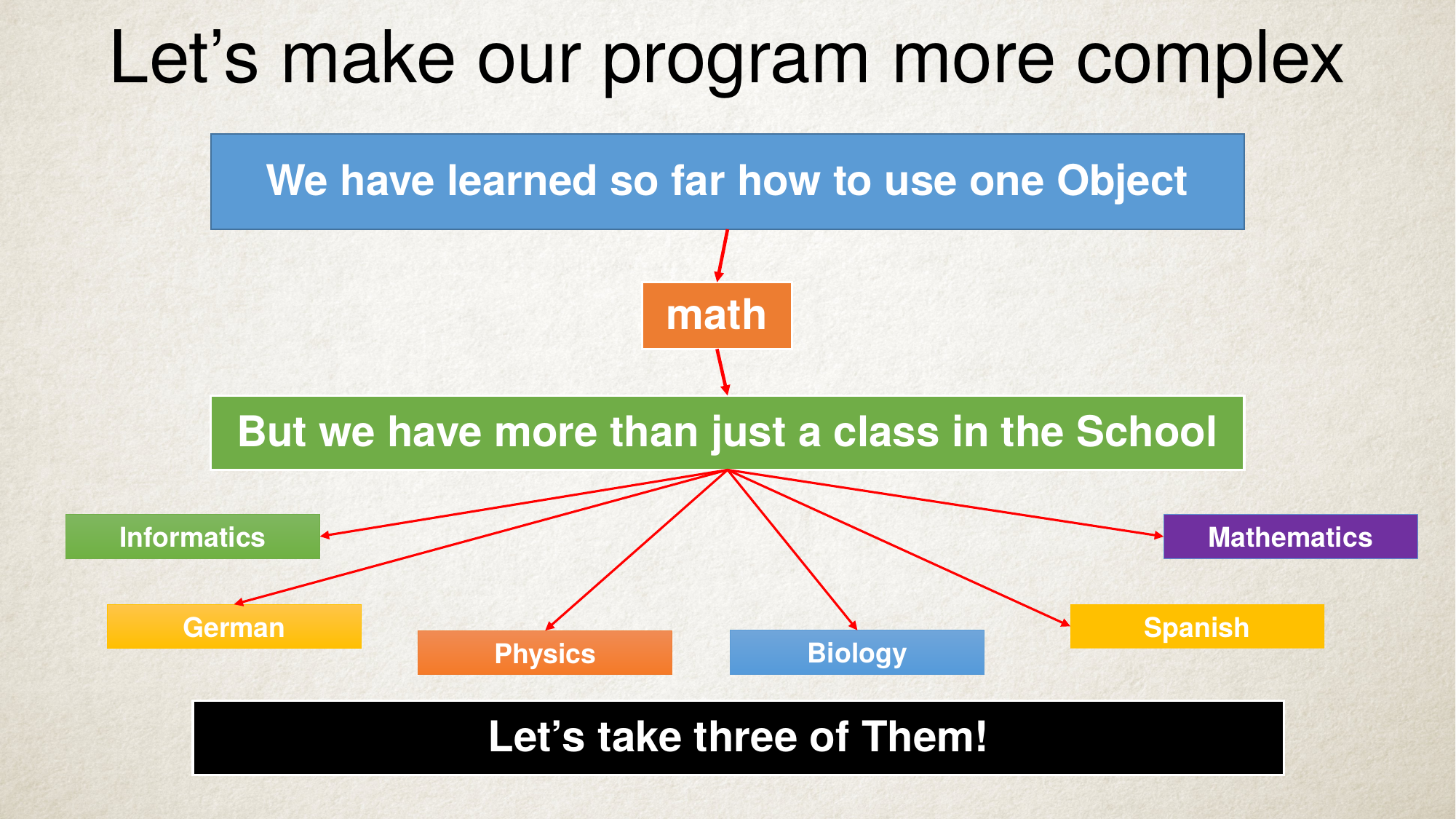

Let’s make our program more complex
# We have learned so far how to use one Object
math
But we have more than just a class in the School
Informatics
Mathematics
Spanish
German
Biology
Physics
Let’s take three of Them!